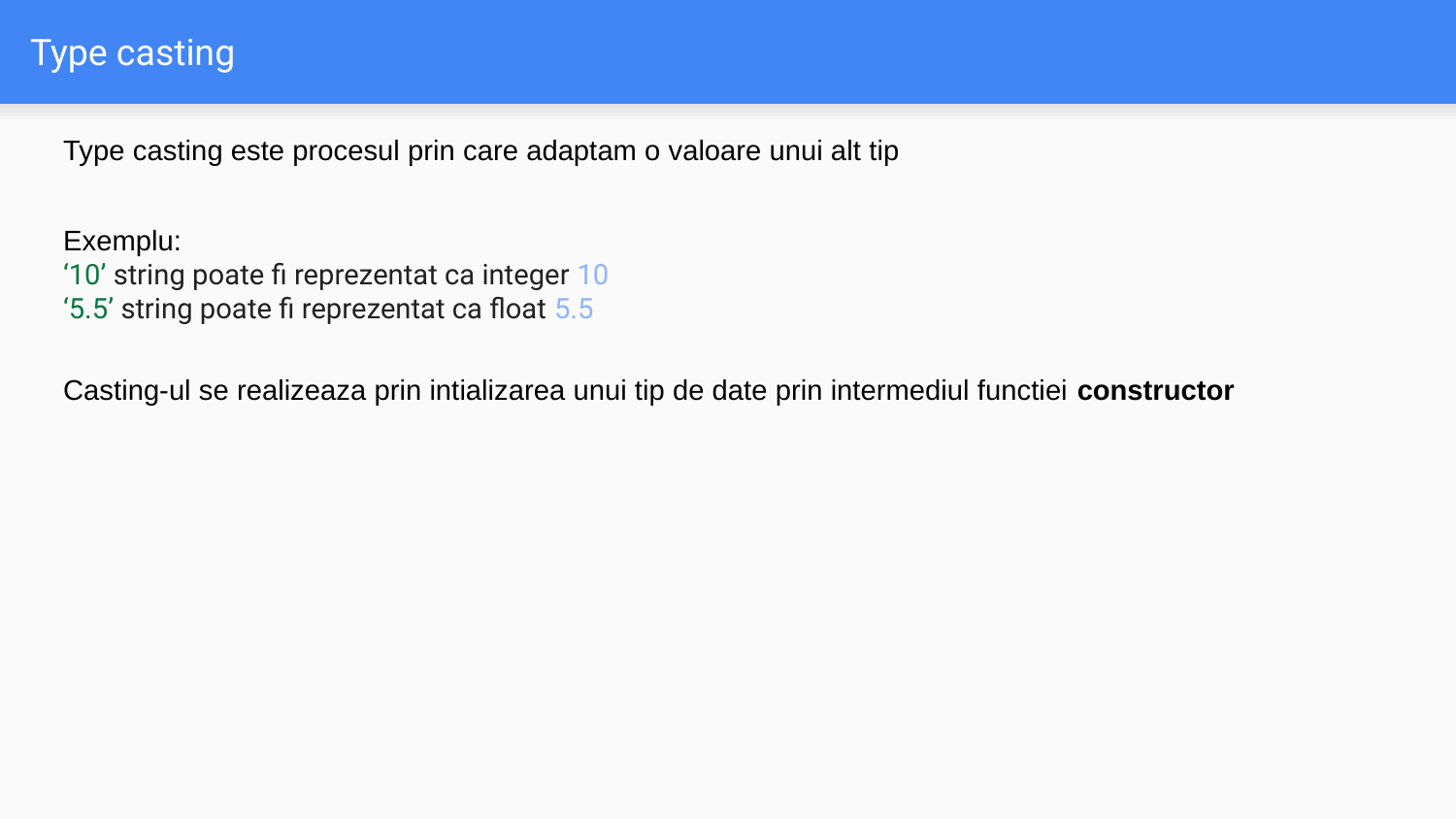

# Type casting
Type casting este procesul prin care adaptam o valoare unui alt tip
Exemplu:
‘10’ string poate fi reprezentat ca integer 10
‘5.5’ string poate fi reprezentat ca float 5.5

Casting-ul se realizeaza prin intializarea unui tip de date prin intermediul functiei constructor